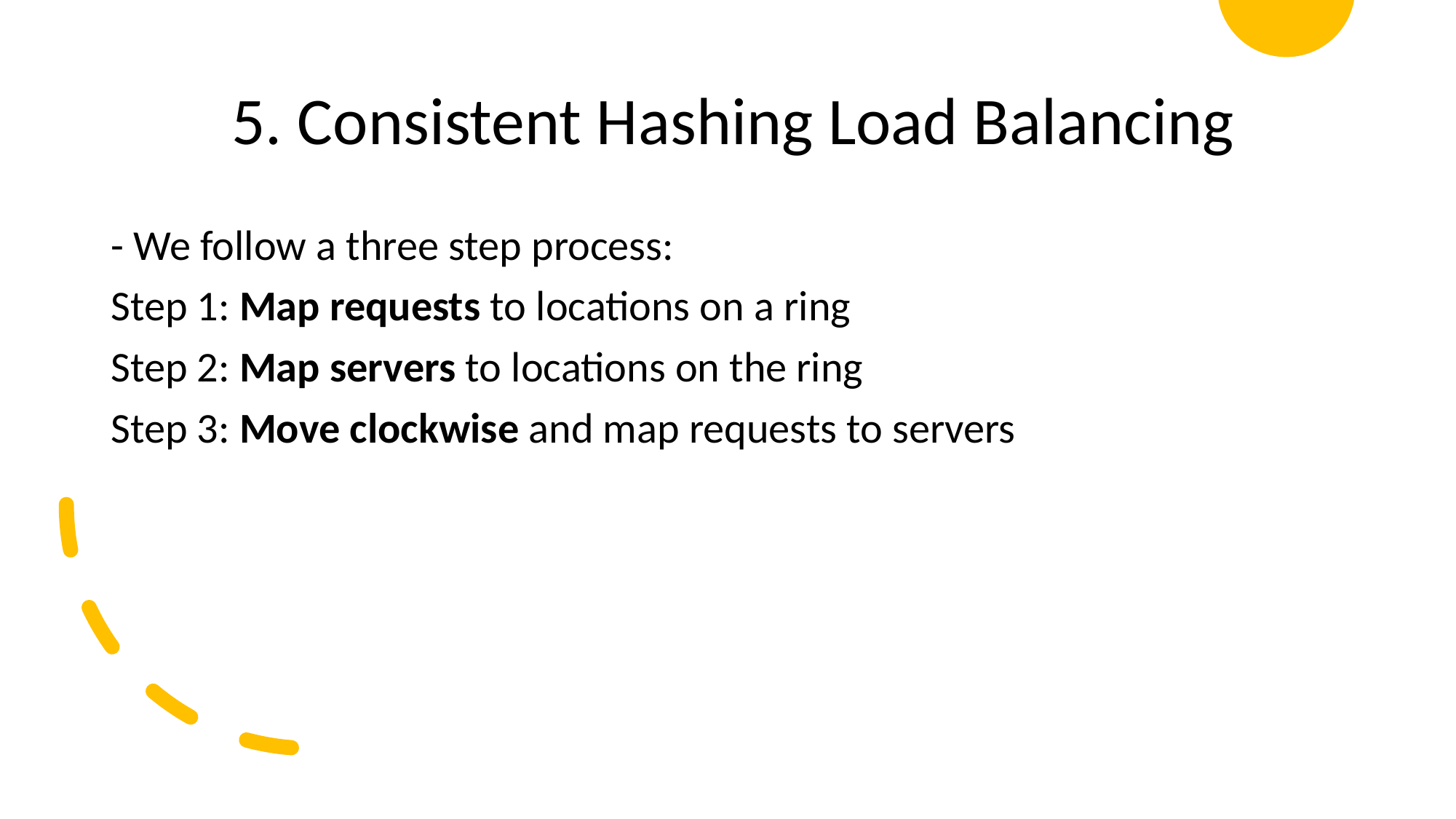

# 5. Consistent Hashing Load Balancing
- We follow a three step process:
Step 1: Map requests to locations on a ring
Step 2: Map servers to locations on the ring
Step 3: Move clockwise and map requests to servers